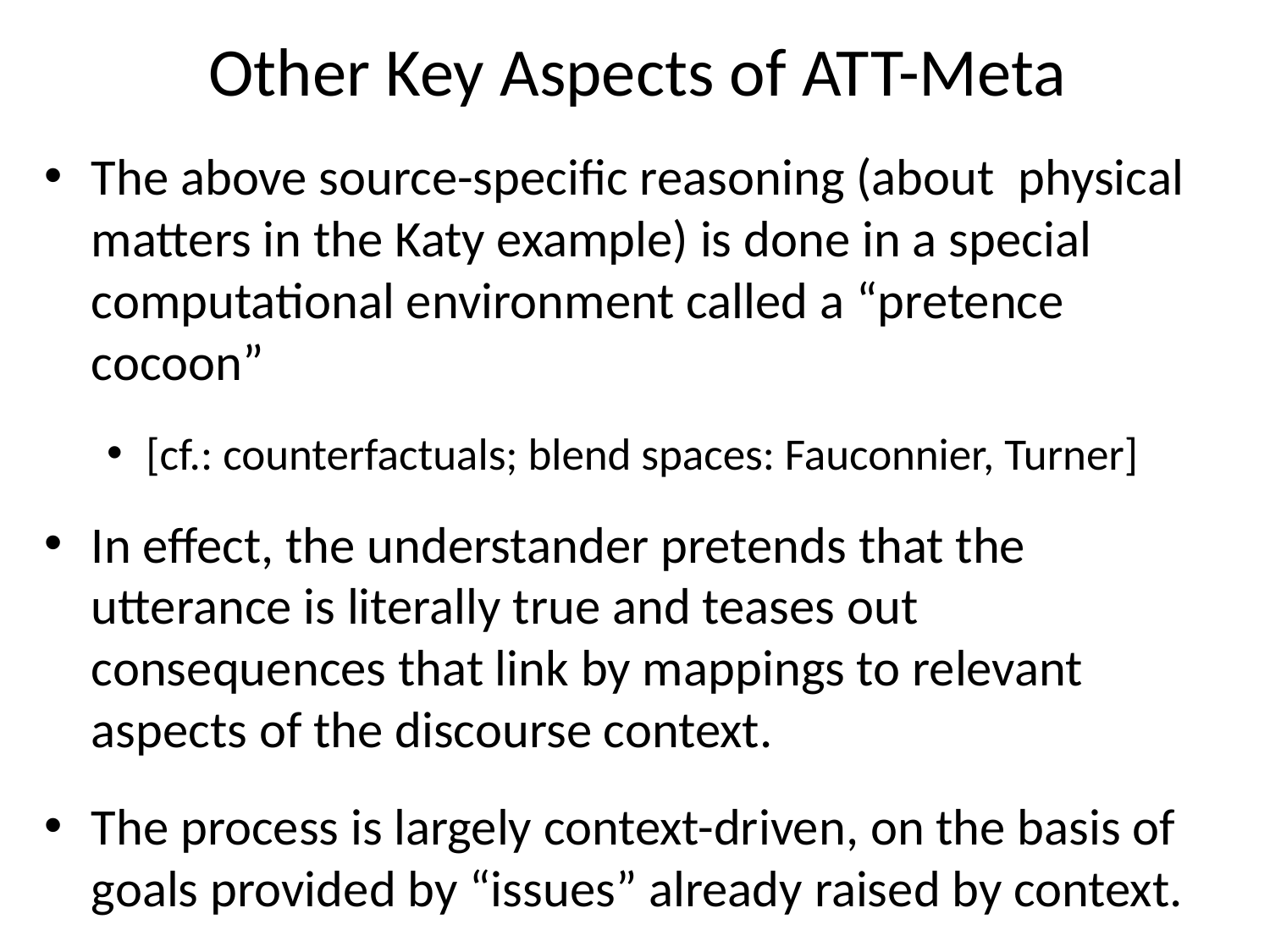

# Other Key Aspects of ATT-Meta
The above source-specific reasoning (about  physical matters in the Katy example) is done in a special computational environment called a “pretence cocoon”
[cf.: counterfactuals; blend spaces: Fauconnier, Turner]
In effect, the understander pretends that the utterance is literally true and teases out consequences that link by mappings to relevant aspects of the discourse context.
The process is largely context-driven, on the basis of goals provided by “issues” already raised by context.